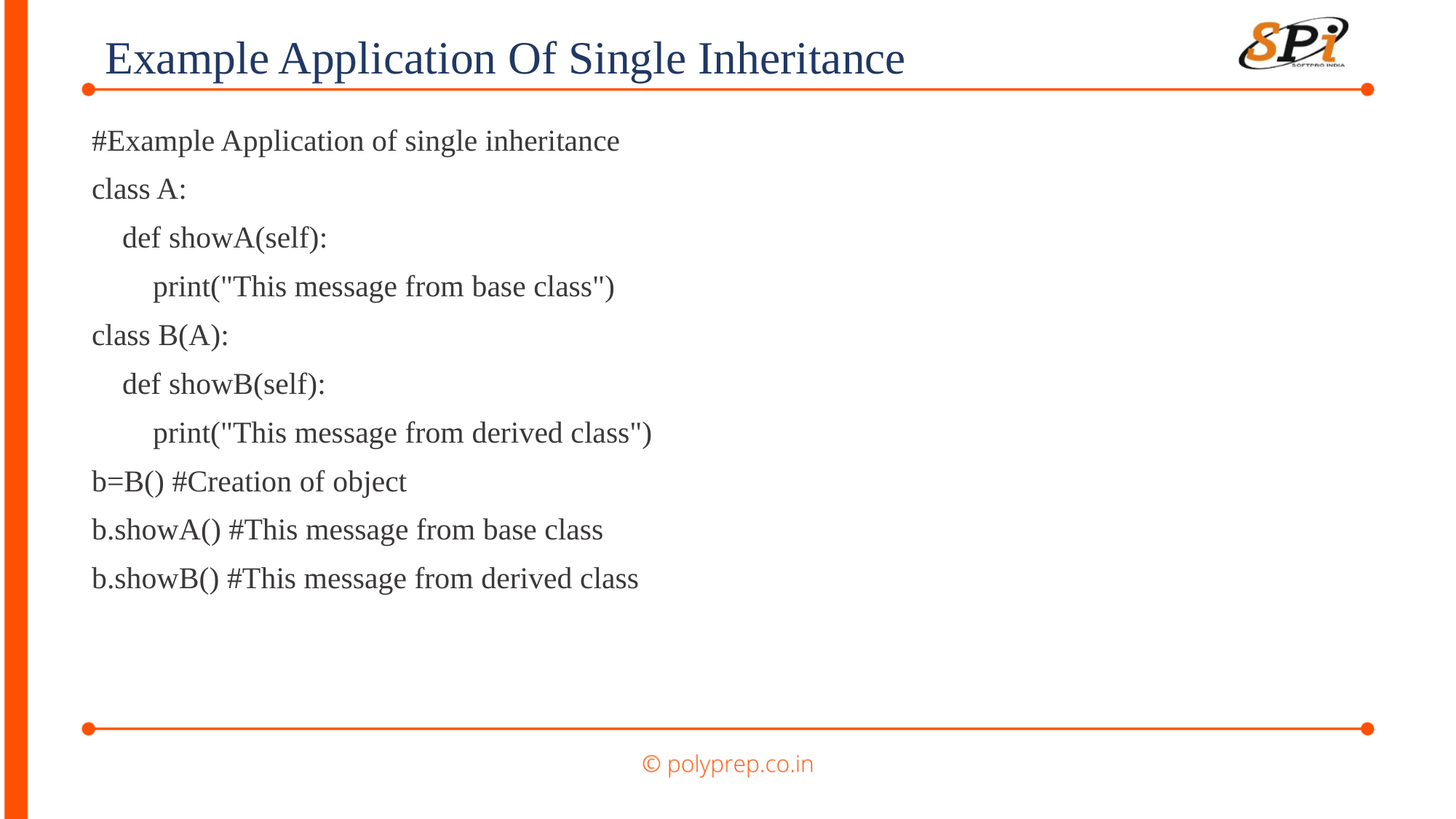

Example Application Of Single Inheritance
#Example Application of single inheritance
class A:
    def showA(self):
        print("This message from base class")
class B(A):
    def showB(self):
        print("This message from derived class")
b=B() #Creation of object
b.showA() #This message from base class
b.showB() #This message from derived class